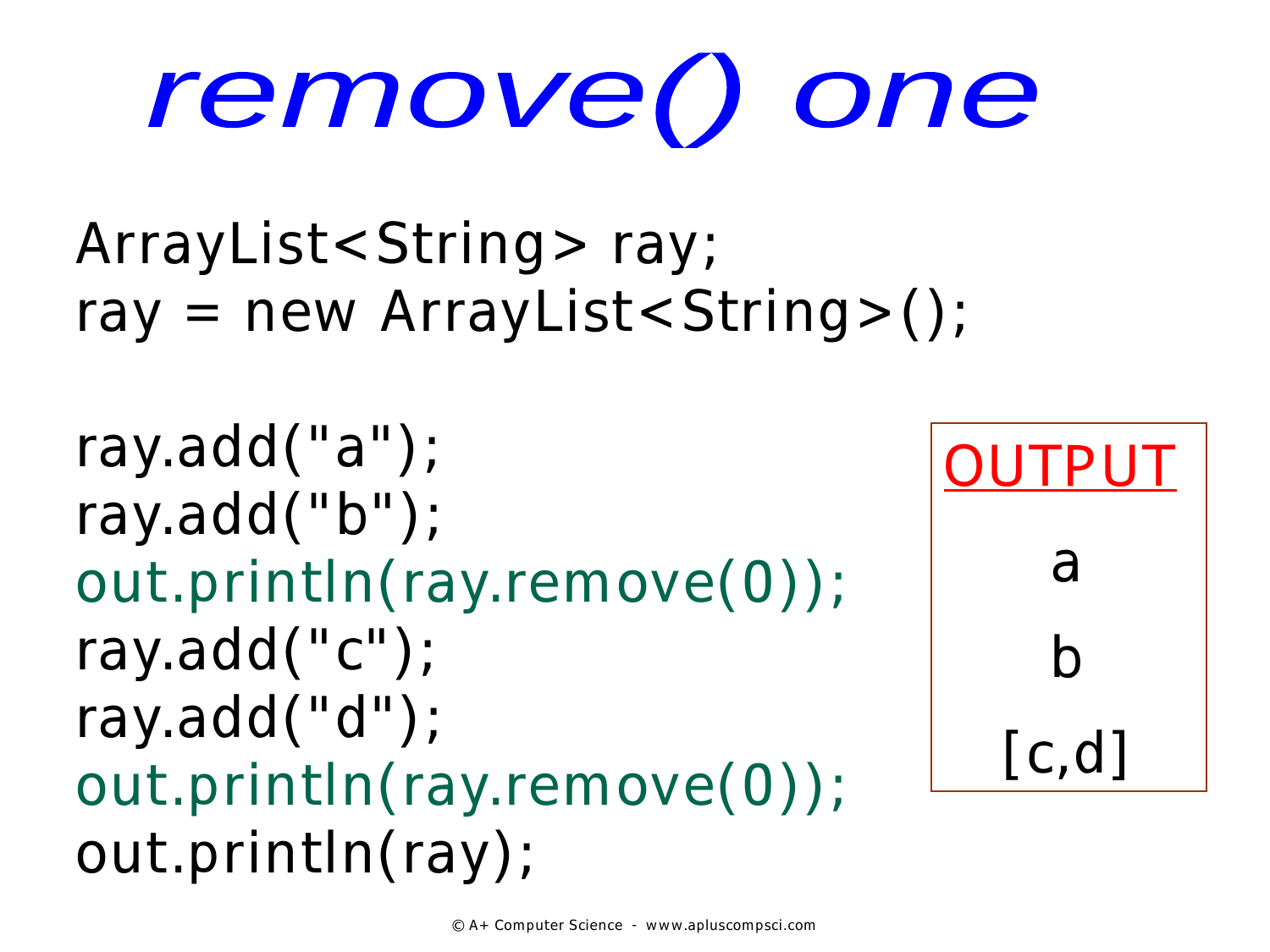

remove() one
ArrayList<String> ray;
ray = new ArrayList<String>();

ray.add("a");
ray.add("b");
out.println(ray.remove(0));
ray.add("c");
ray.add("d");
out.println(ray.remove(0));
out.println(ray);
OUTPUT
a
b
[c,d]

© A+ Computer Science  -  www.apluscompsci.com